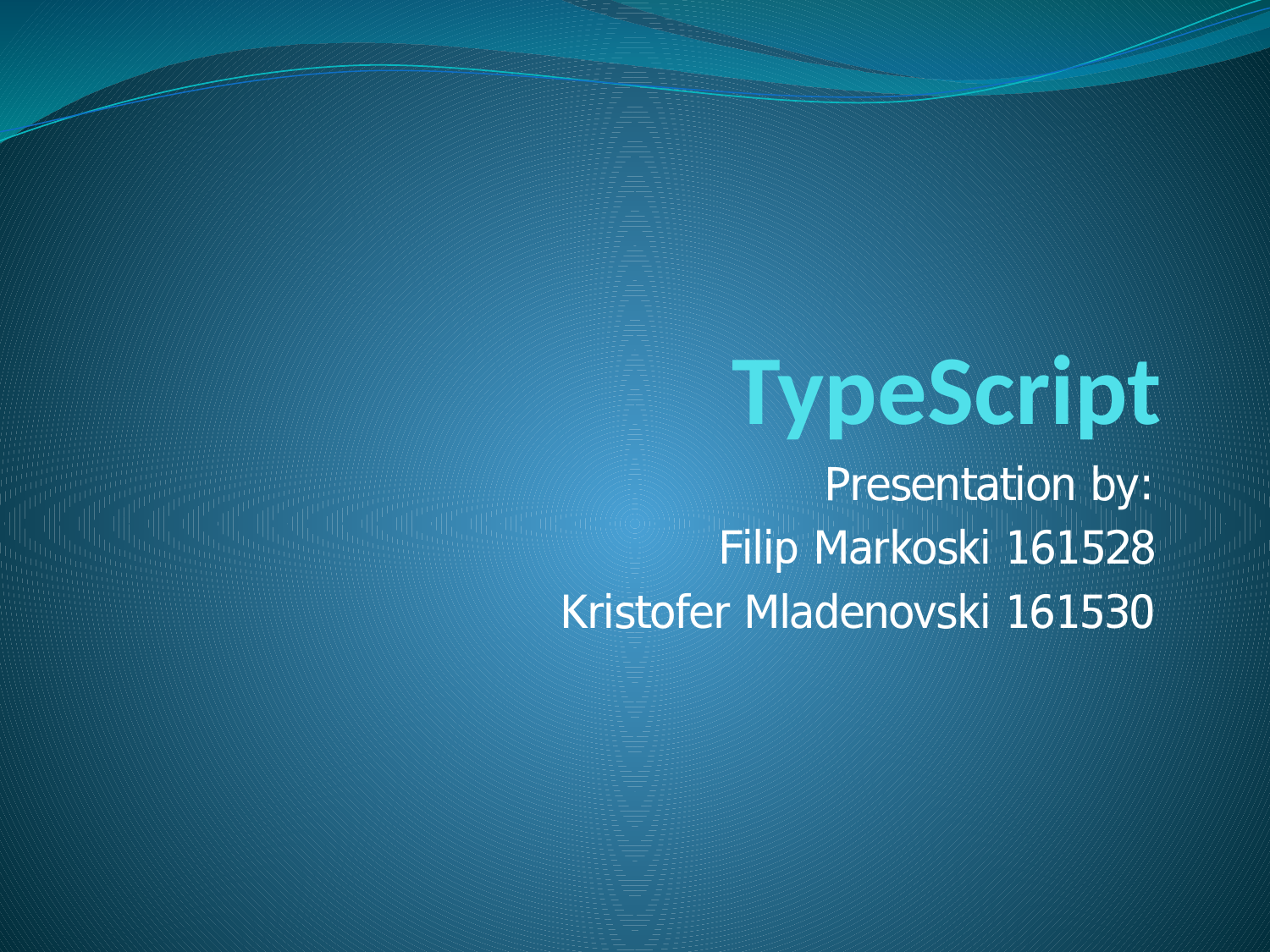

# TypeScript
Presentation by:
Filip Markoski 161528
Kristofer Mladenovski 161530